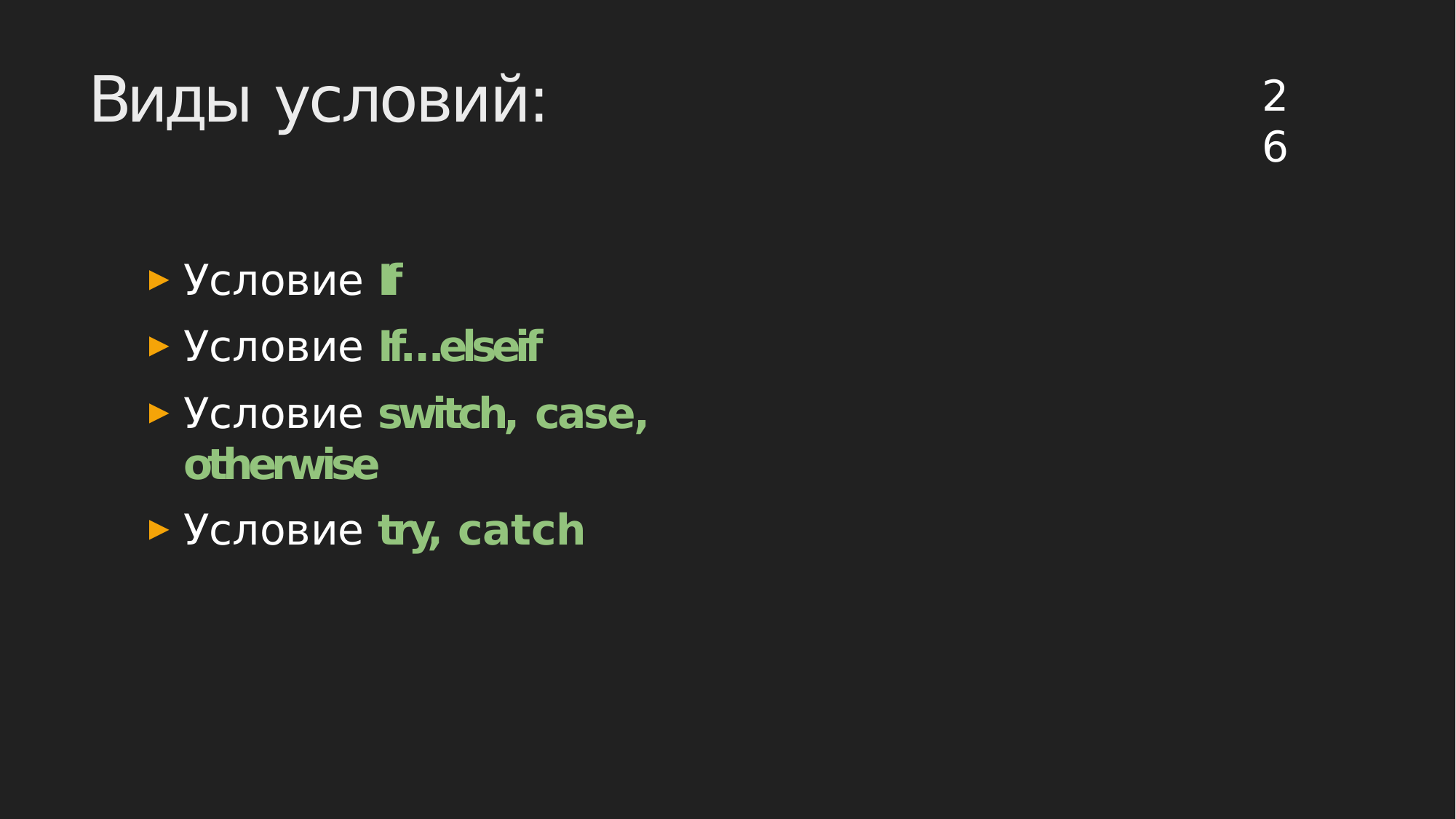

# Виды условий:
26
Условие If
Условие If…elseif
Условие switch, case, otherwise
Условие try, catch